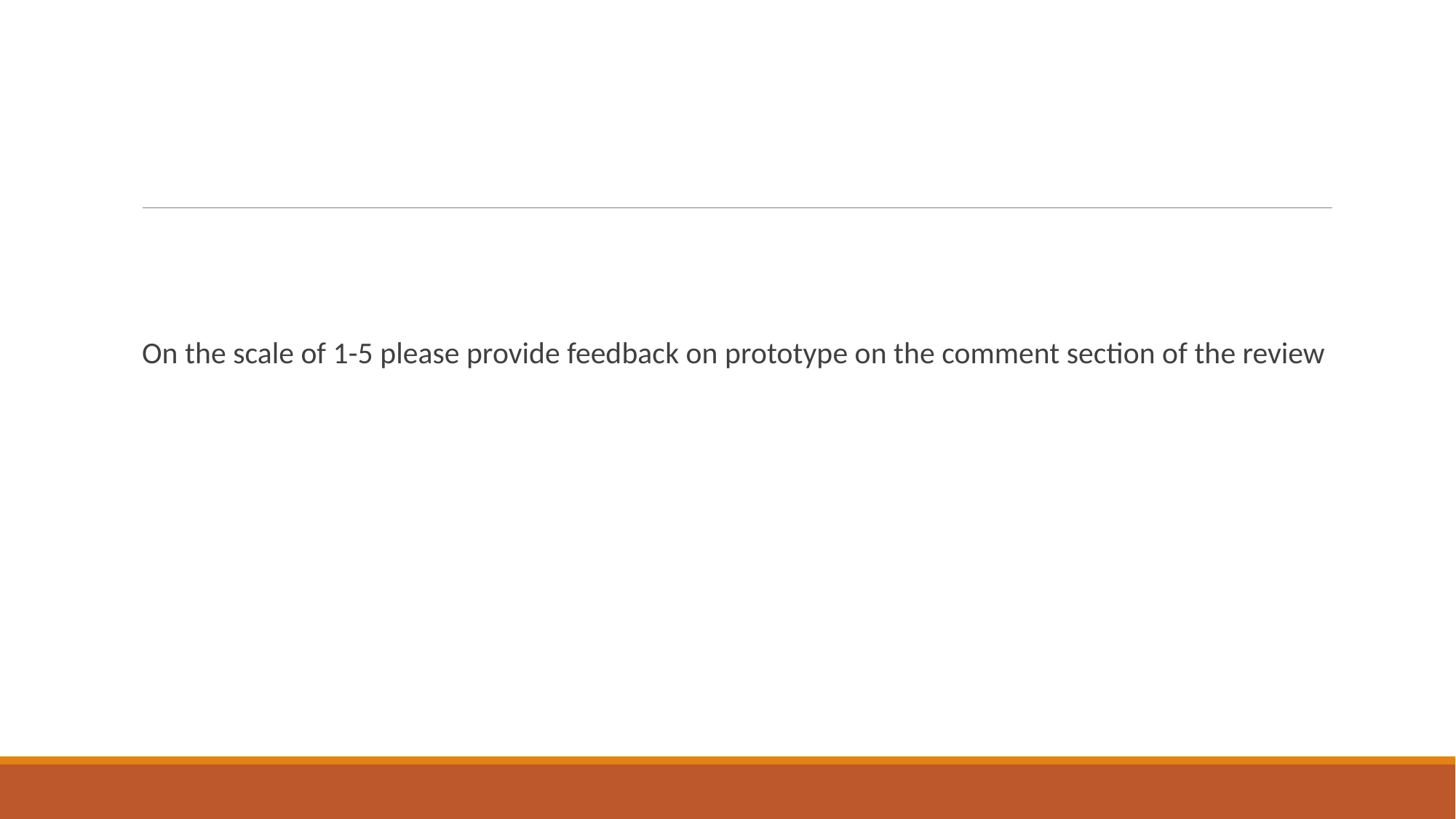

On the scale of 1-5 please provide feedback on prototype on the comment section of the review